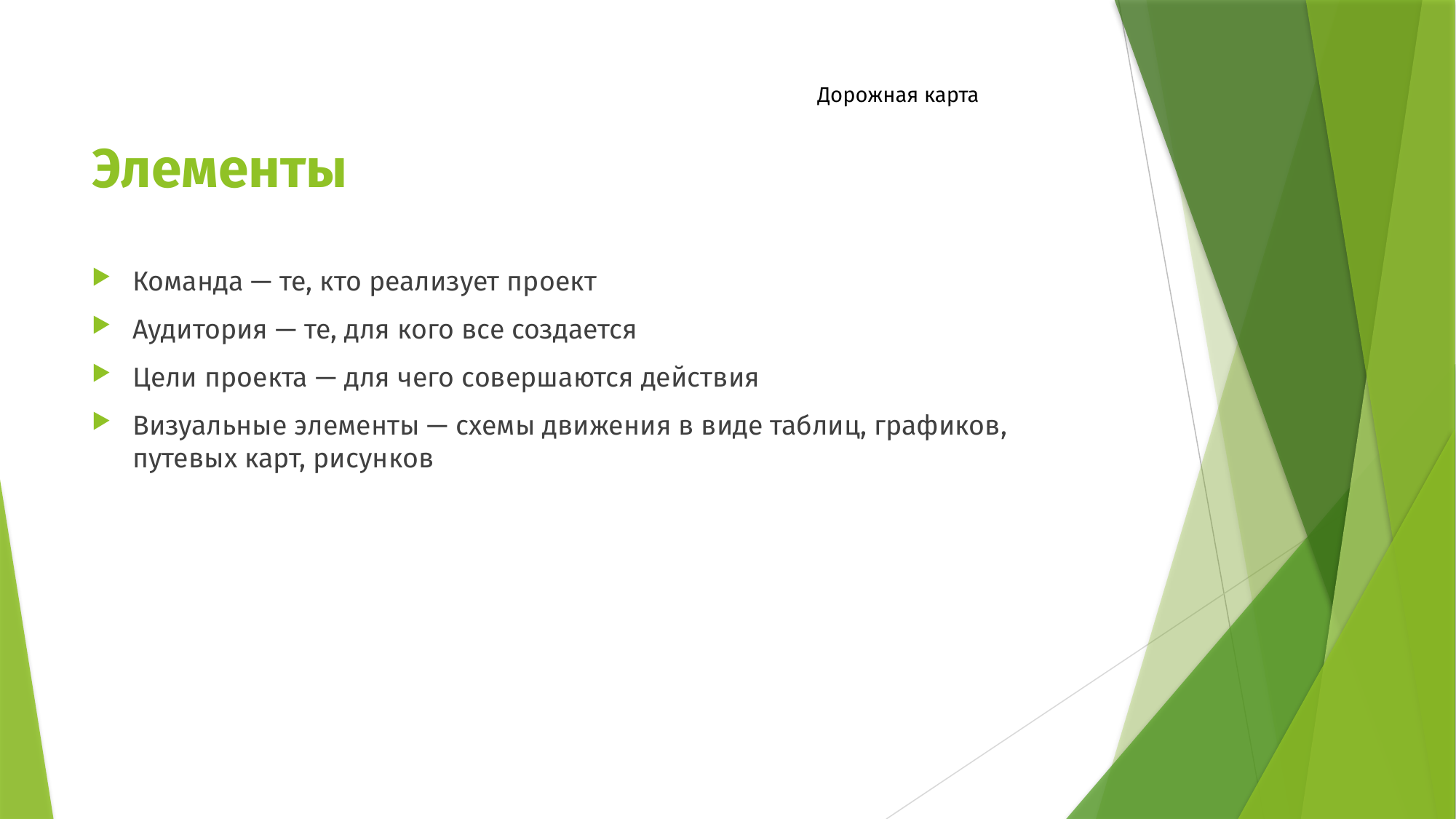

# Дорожная карта Элементы
Команда — те, кто реализует проект
Аудитория — те, для кого все создается
Цели проекта — для чего совершаются действия
Визуальные элементы — схемы движения в виде таблиц, графиков, путевых карт, рисунков